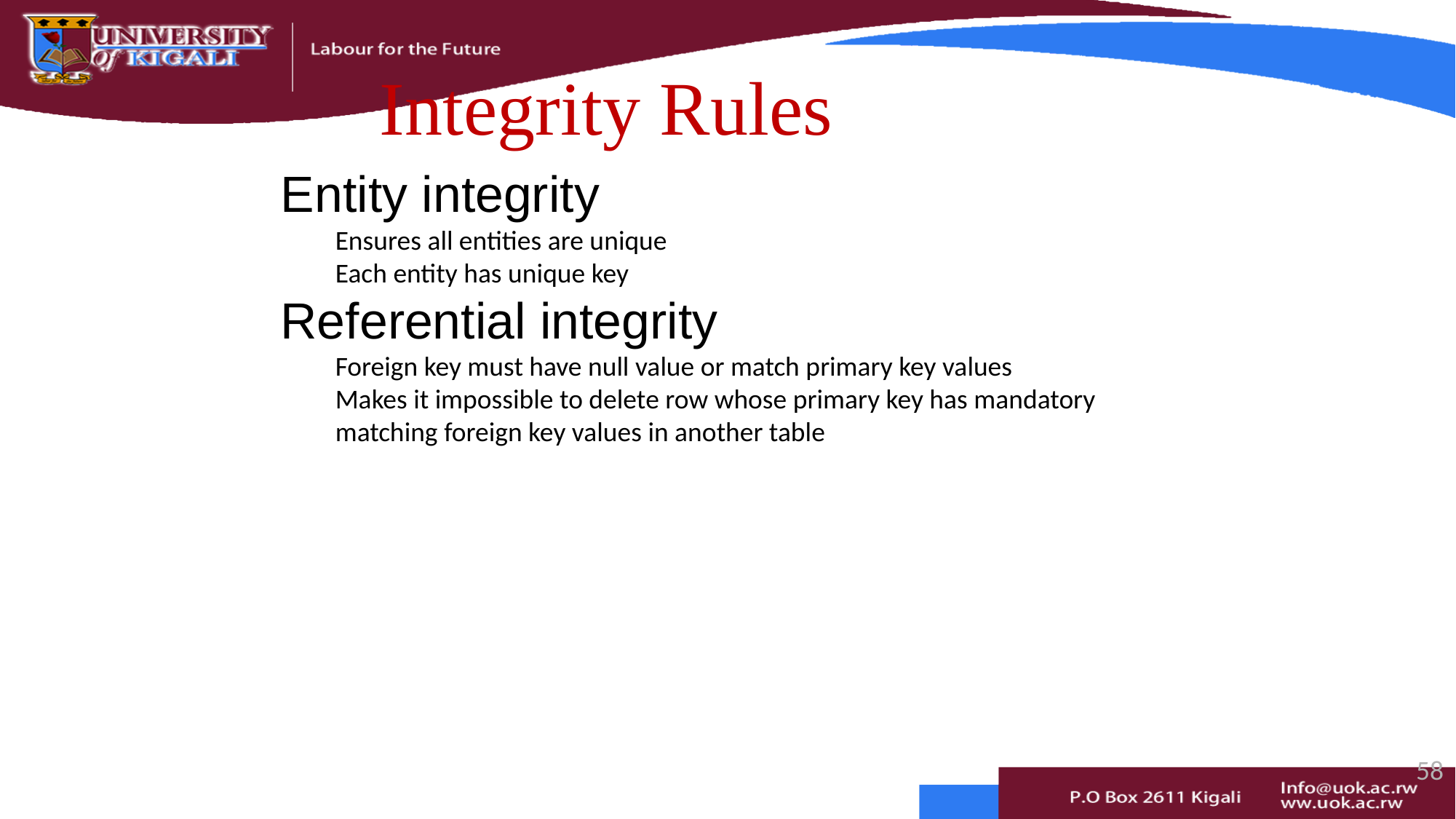

# Integrity Rules
Entity integrity
Ensures all entities are unique
Each entity has unique key
Referential integrity
Foreign key must have null value or match primary key values
Makes it impossible to delete row whose primary key has mandatory matching foreign key values in another table
58